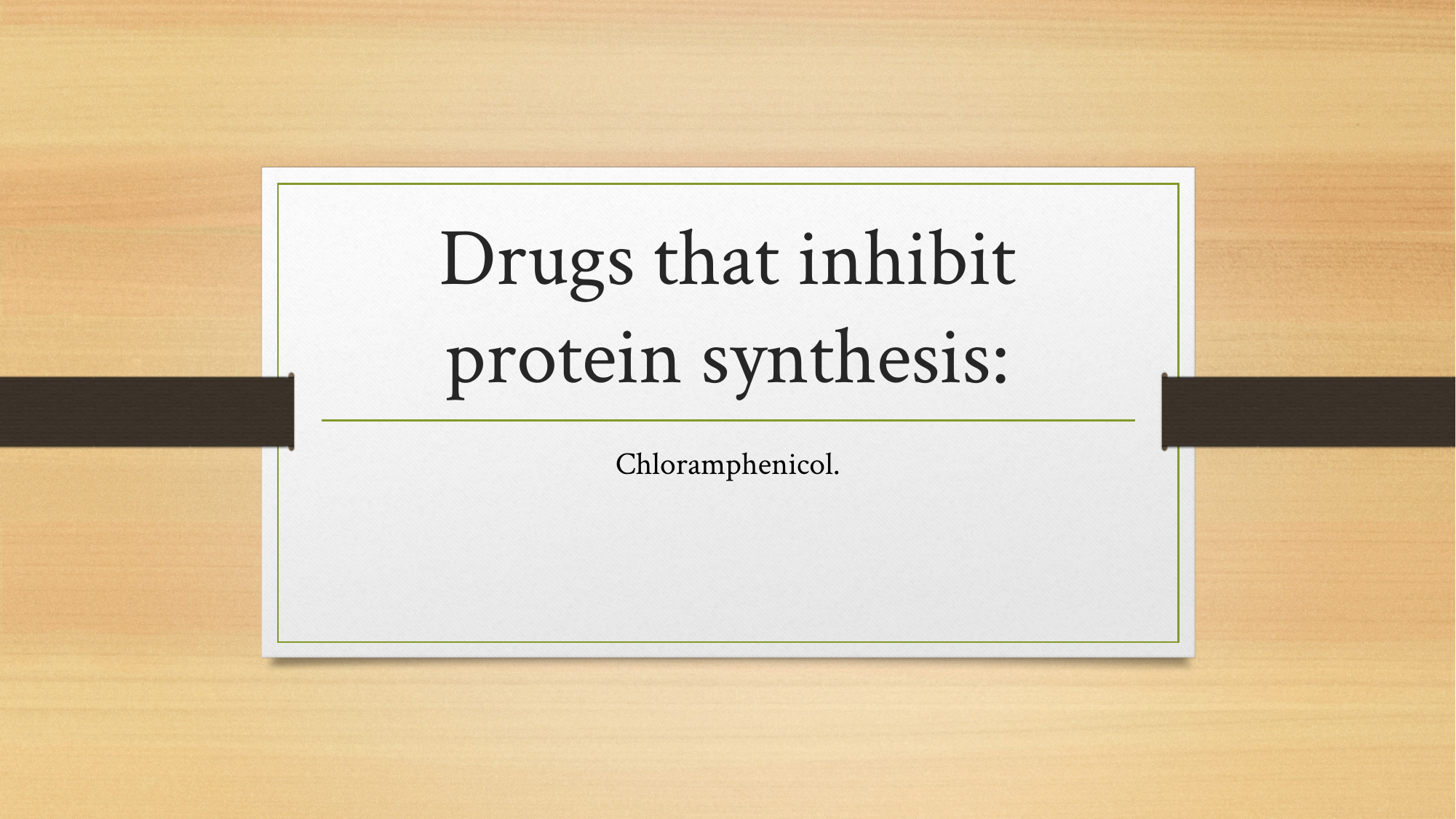

# Drugs that inhibit protein synthesis:
Chloramphenicol.